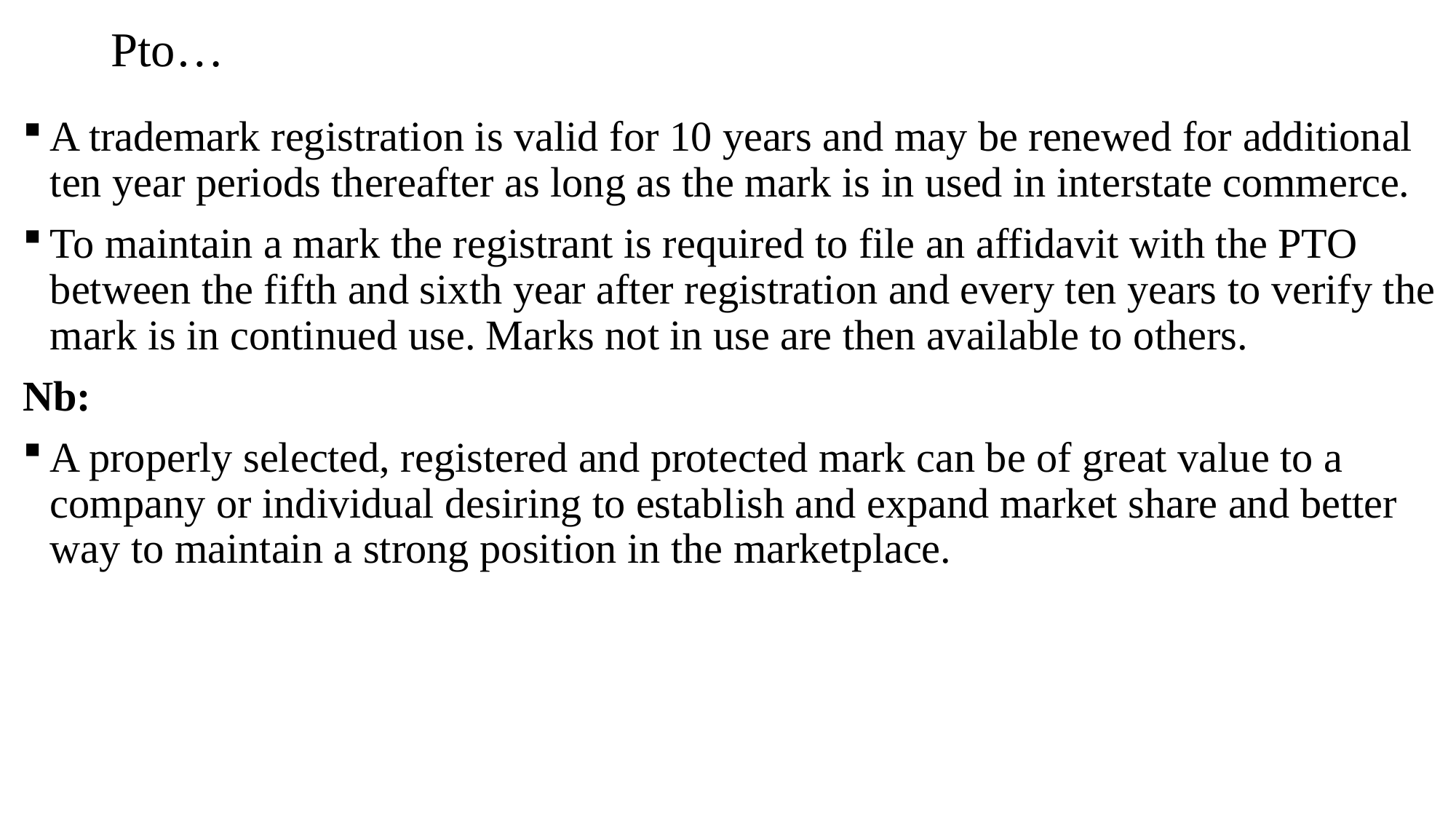

# Pto…
A trademark registration is valid for 10 years and may be renewed for additional ten year periods thereafter as long as the mark is in used in interstate commerce.
To maintain a mark the registrant is required to file an affidavit with the PTO between the fifth and sixth year after registration and every ten years to verify the mark is in continued use. Marks not in use are then available to others.
Nb:
A properly selected, registered and protected mark can be of great value to a company or individual desiring to establish and expand market share and better way to maintain a strong position in the marketplace.